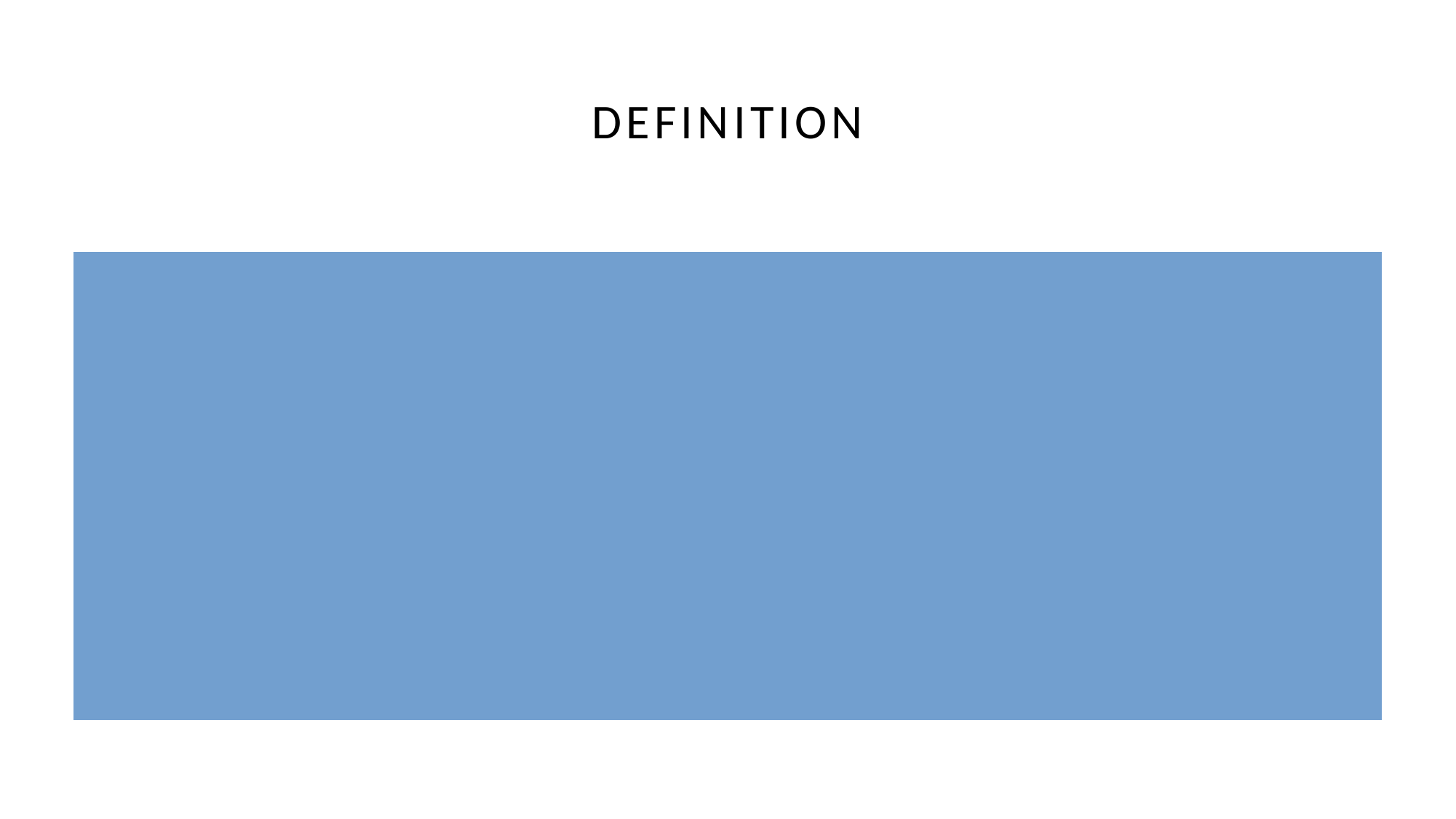

# definition
Systolic array is a method used to apply matrix multiplication in a new approach to make it easy for hardware implementation.